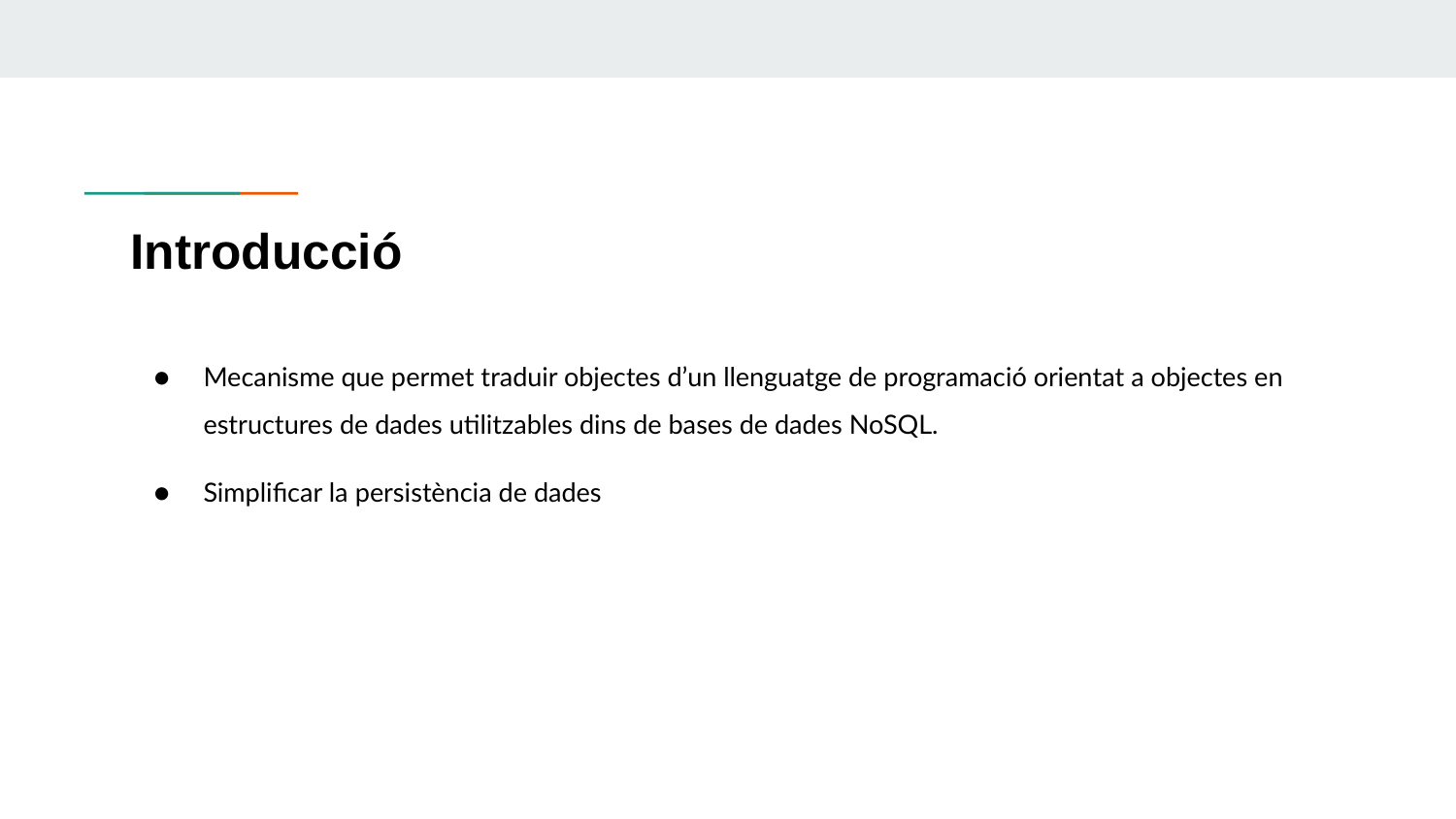

# Introducció
Mecanisme que permet traduir objectes d’un llenguatge de programació orientat a objectes en estructures de dades utilitzables dins de bases de dades NoSQL.
Simplificar la persistència de dades